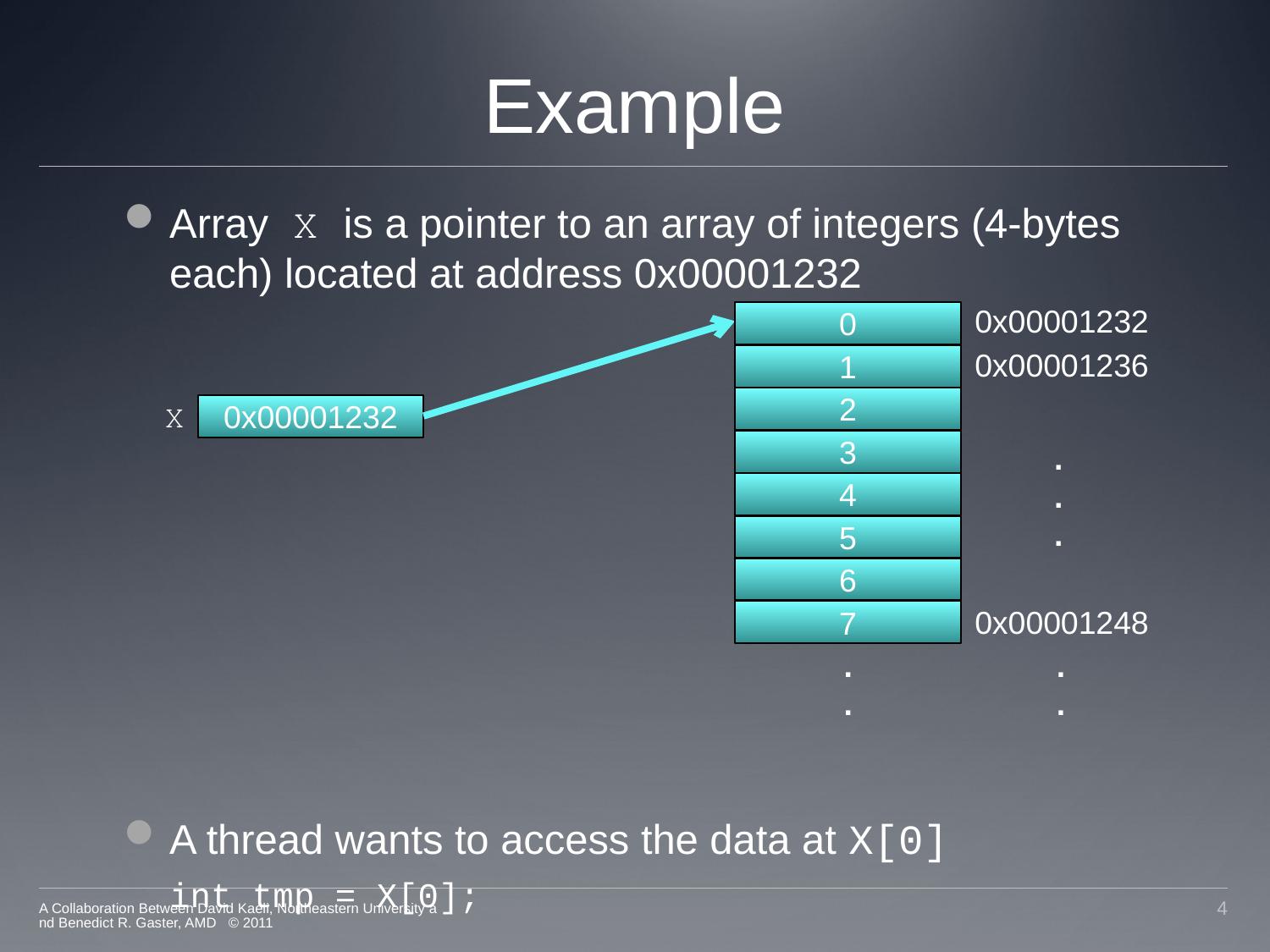

# Example
Array X is a pointer to an array of integers (4-bytes each) located at address 0x00001232

A thread wants to access the data at X[0]
int tmp = X[0];
0x00001232
0
0x00001236
1
2
X
0x00001232
3
.
.
.
4
5
6
0x00001248
7
.
.
.
.
A Collaboration Between David Kaeli, Northeastern University and Benedict R. Gaster, AMD   © 2011
4